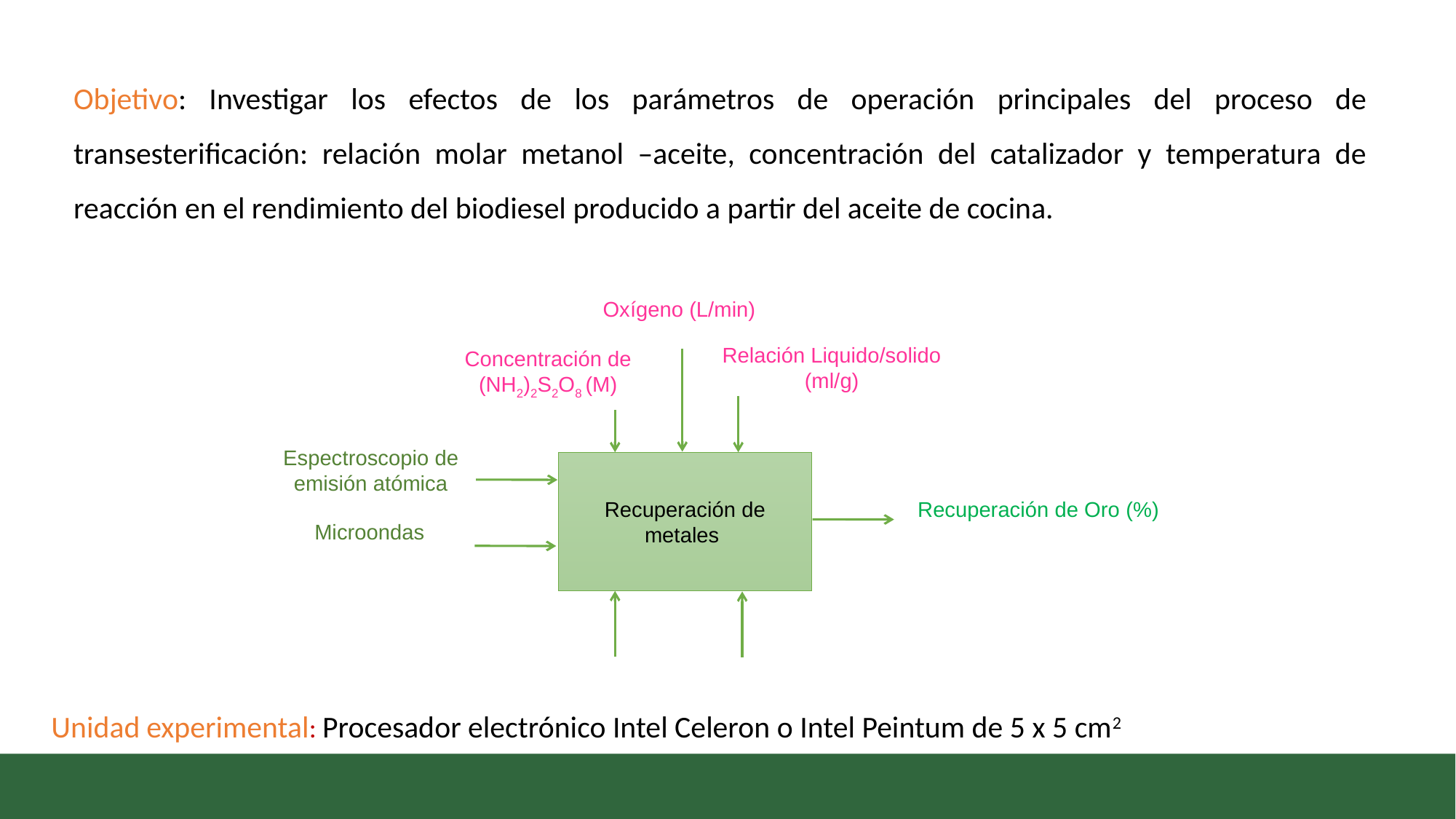

Objetivo: Investigar los efectos de los parámetros de operación principales del proceso de transesterificación: relación molar metanol –aceite, concentración del catalizador y temperatura de reacción en el rendimiento del biodiesel producido a partir del aceite de cocina.
Oxígeno (L/min)
Relación Liquido/solido (ml/g)
Concentración de (NH2)2S2O8 (M)
Espectroscopio de emisión atómica
Recuperación de metales
Recuperación de Oro (%)
Microondas
Unidad experimental: Procesador electrónico Intel Celeron o Intel Peintum de 5 x 5 cm2